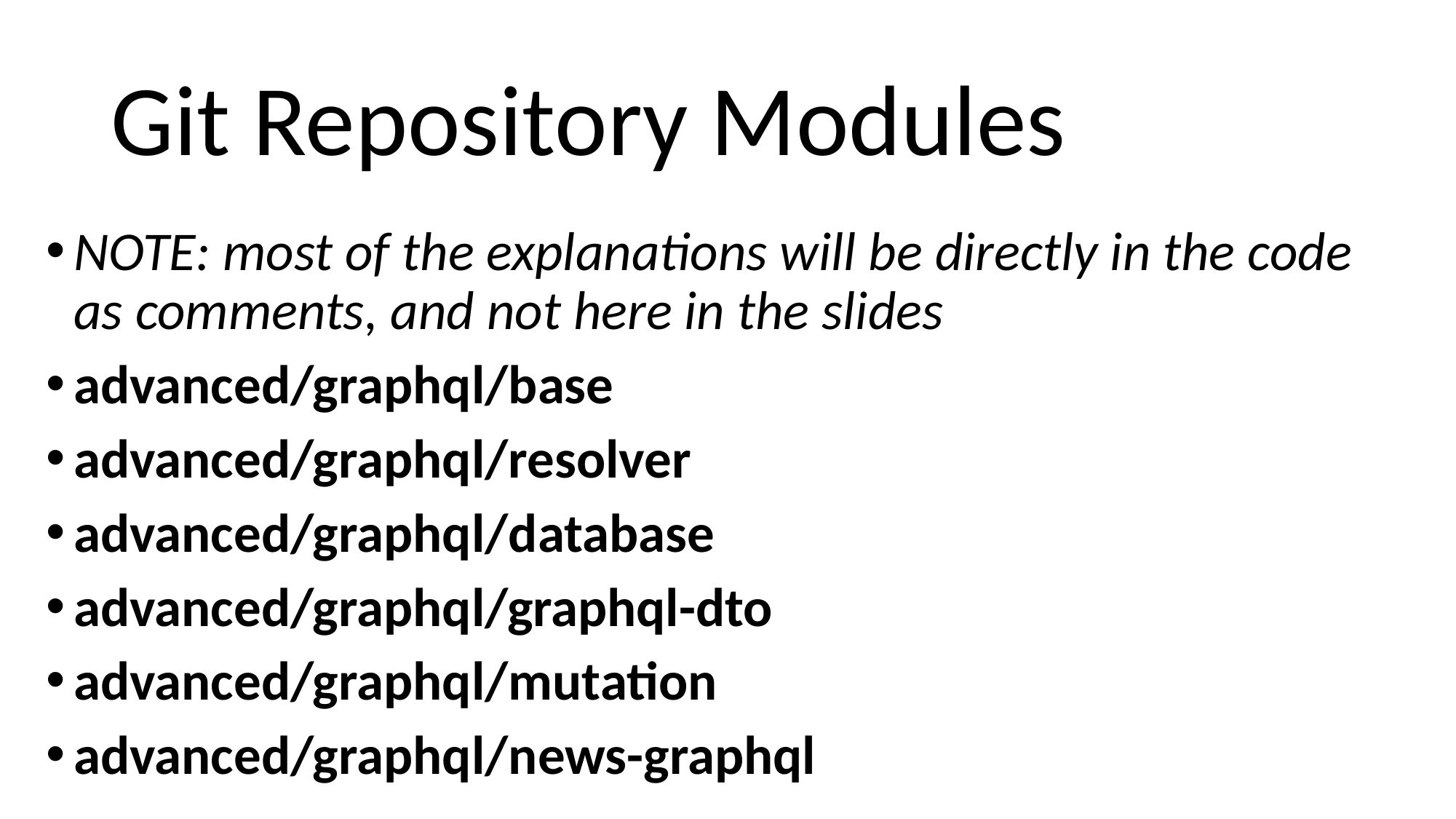

# Git Repository Modules
NOTE: most of the explanations will be directly in the code as comments, and not here in the slides
advanced/graphql/base
advanced/graphql/resolver
advanced/graphql/database
advanced/graphql/graphql-dto
advanced/graphql/mutation
advanced/graphql/news-graphql